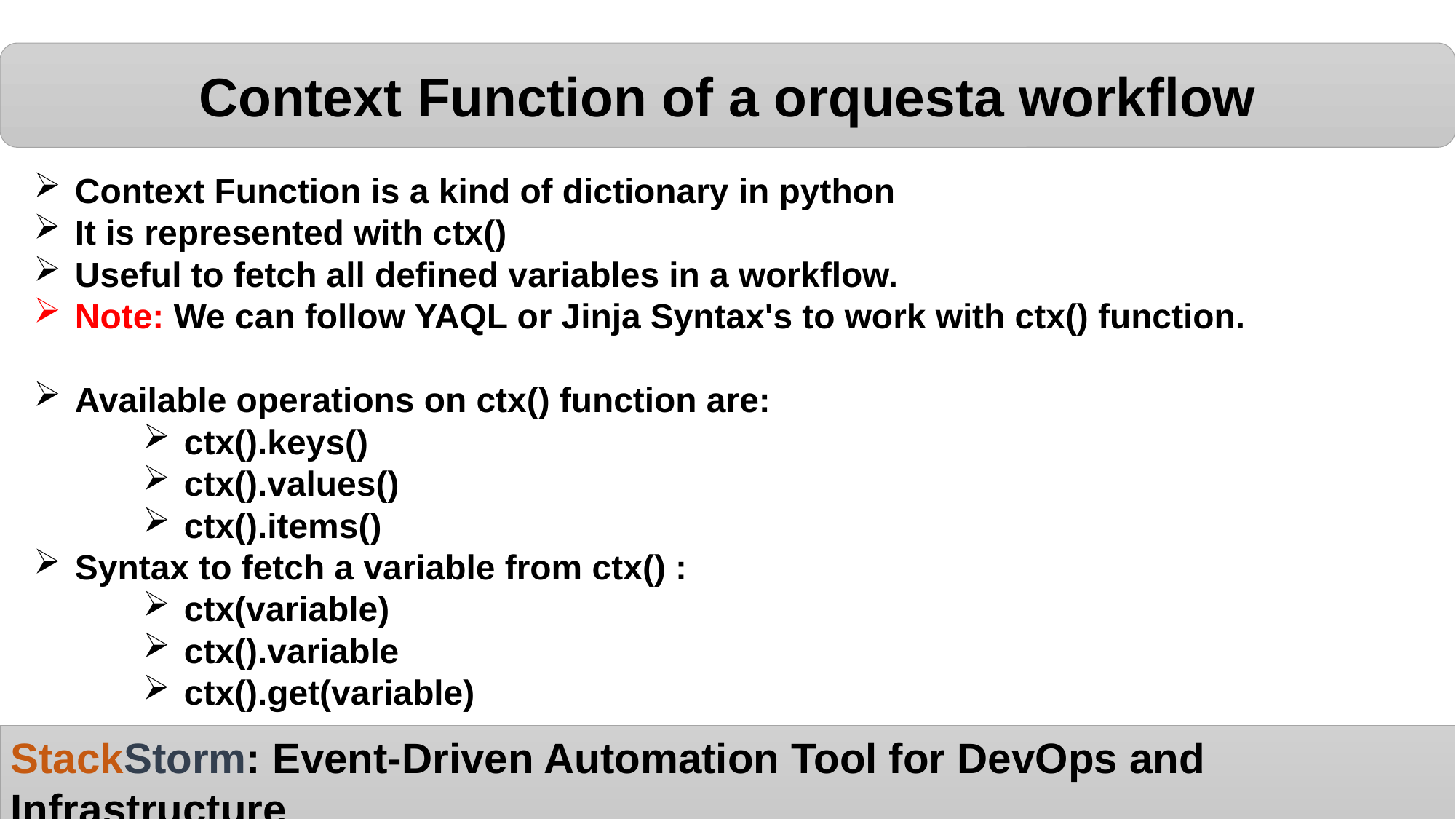

Context Function of a orquesta workflow
Context Function is a kind of dictionary in python
It is represented with ctx()
Useful to fetch all defined variables in a workflow.
Note: We can follow YAQL or Jinja Syntax's to work with ctx() function.

Available operations on ctx() function are:
ctx().keys()
ctx().values()
ctx().items()
Syntax to fetch a variable from ctx() :
ctx(variable)
ctx().variable
ctx().get(variable)

StackStorm: Event-Driven Automation Tool for DevOps and Infrastructure